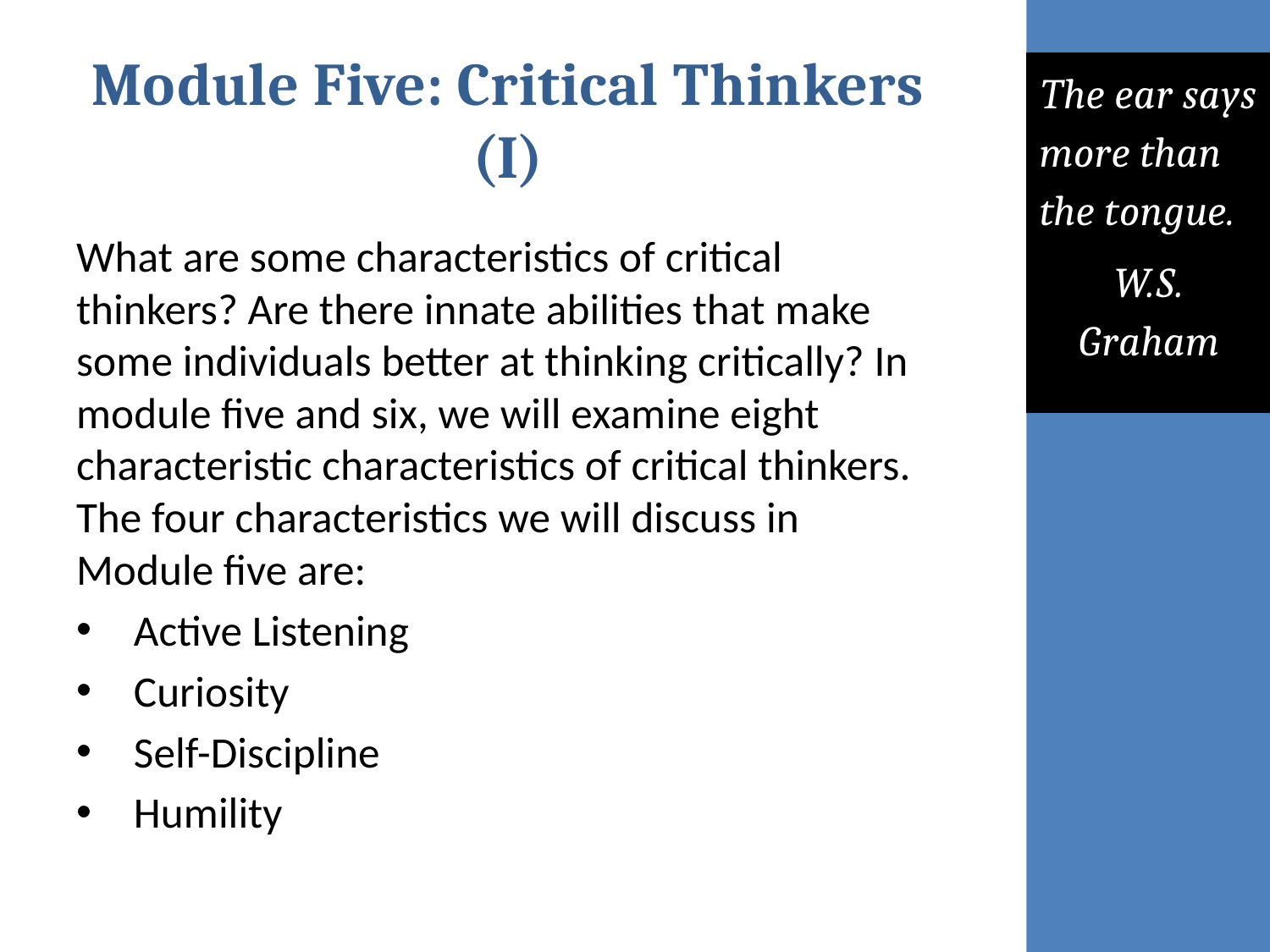

# Module Five: Critical Thinkers (I)
The ear says more than the tongue.
W.S. Graham
What are some characteristics of critical thinkers? Are there innate abilities that make some individuals better at thinking critically? In module five and six, we will examine eight characteristic characteristics of critical thinkers. The four characteristics we will discuss in Module five are:
Active Listening
Curiosity
Self-Discipline
Humility